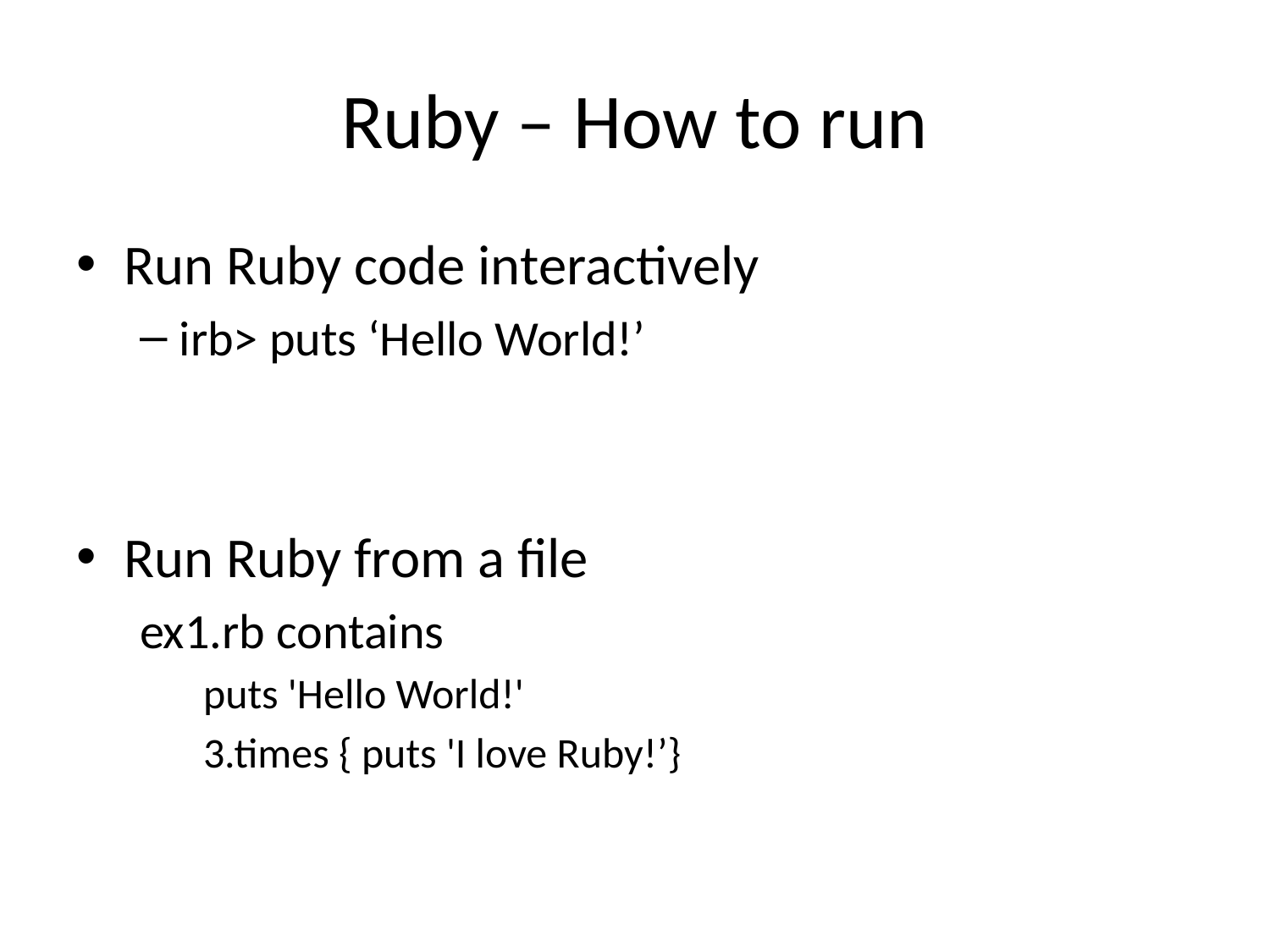

# Ruby – How to run
Run Ruby code interactively
irb> puts ‘Hello World!’

Run Ruby from a file
ex1.rb contains
puts 'Hello World!'
3.times { puts 'I love Ruby!’}